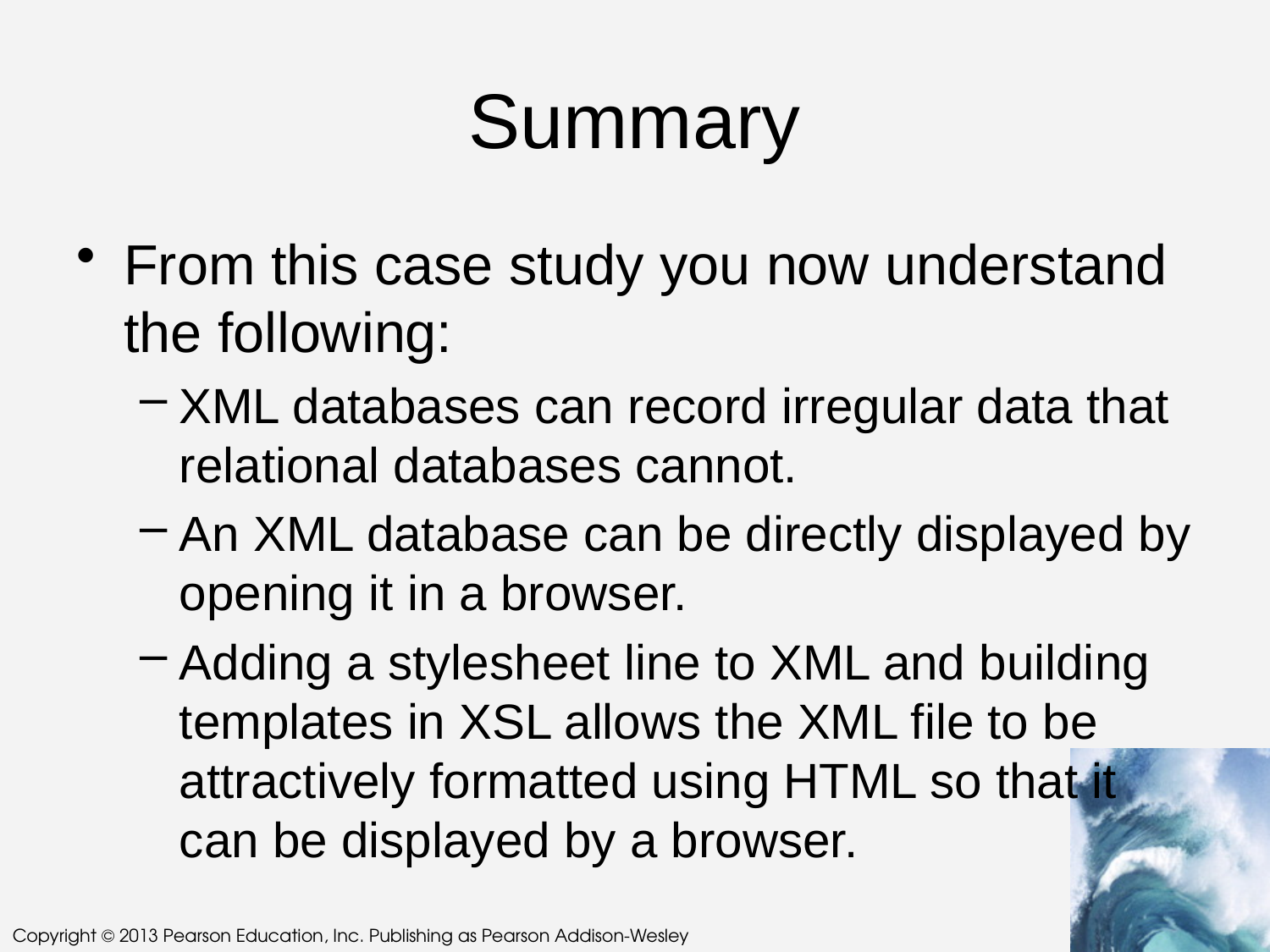

# Summary
From this case study you now understand the following:
XML databases can record irregular data that relational databases cannot.
An XML database can be directly displayed by opening it in a browser.
Adding a stylesheet line to XML and building templates in XSL allows the XML file to be attractively formatted using HTML so that it can be displayed by a browser.